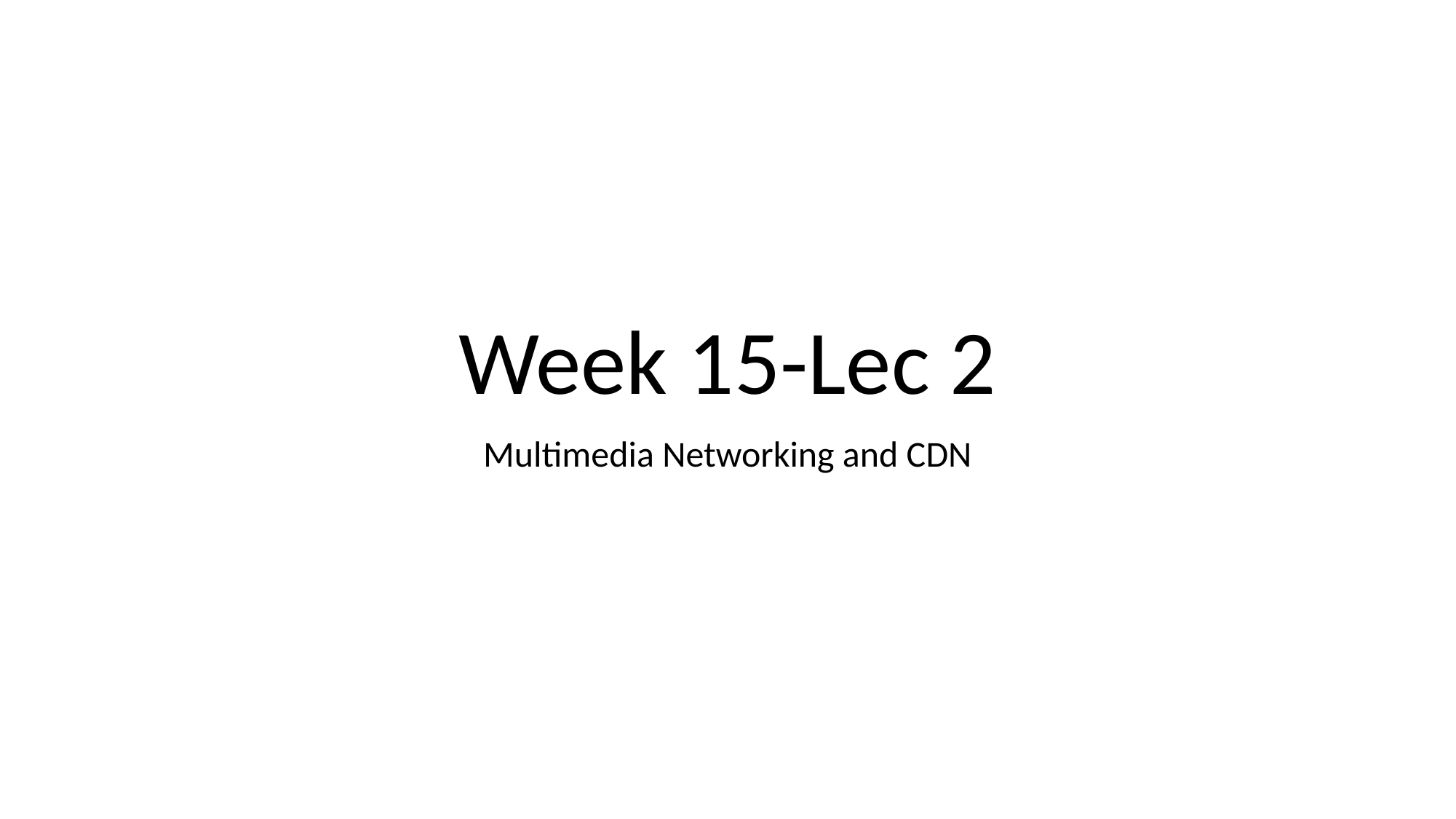

# Week 15-Lec 2
Multimedia Networking and CDN